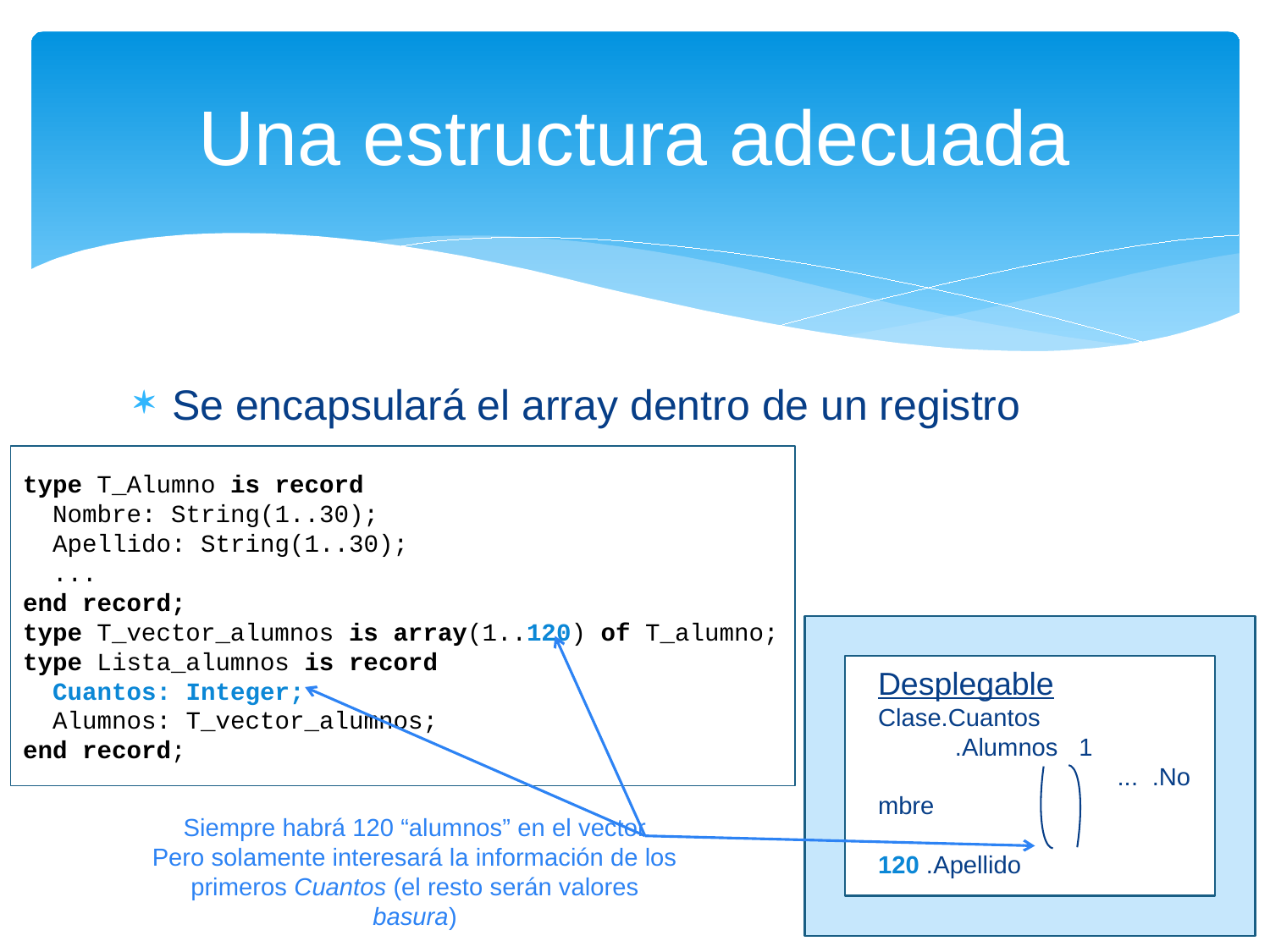

# Una estructura adecuada
Se encapsulará el array dentro de un registro

type T_Alumno is record
  Nombre: String(1..30);
  Apellido: String(1..30);
  ...
end record;
type T_vector_alumnos is array(1..120) of T_alumno;
type Lista_alumnos is record
  Cuantos: Integer;
  Alumnos: T_vector_alumnos;
end record;

Desplegable
Clase.Cuantos
           .Alumnos   1
                                  ...  .Nombre
                                120 .Apellido

Siempre habrá 120 “alumnos” en el vector
Pero solamente interesará la información de los primeros Cuantos (el resto serán valores basura)